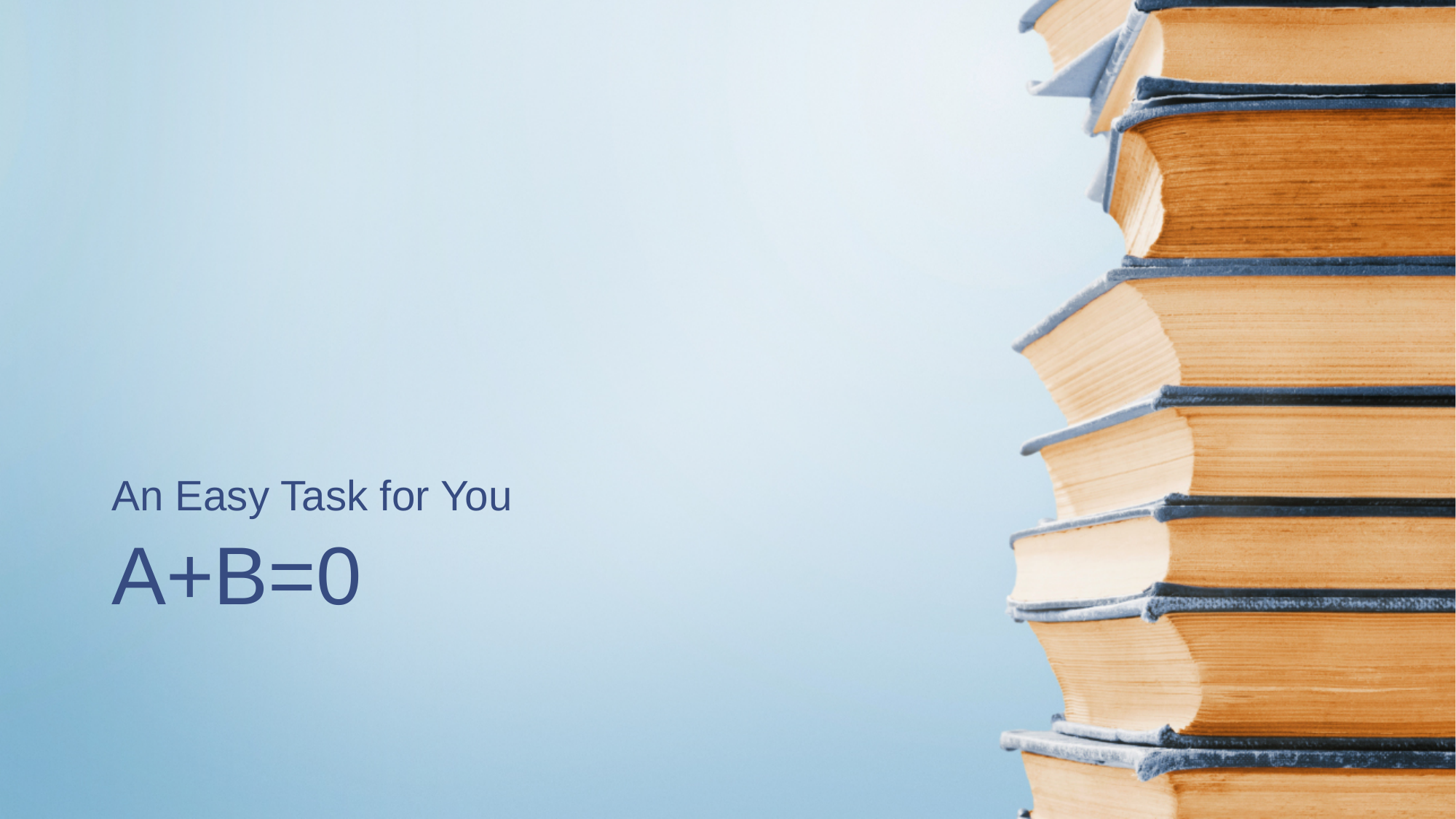

An Easy Task for You
# A+B=0